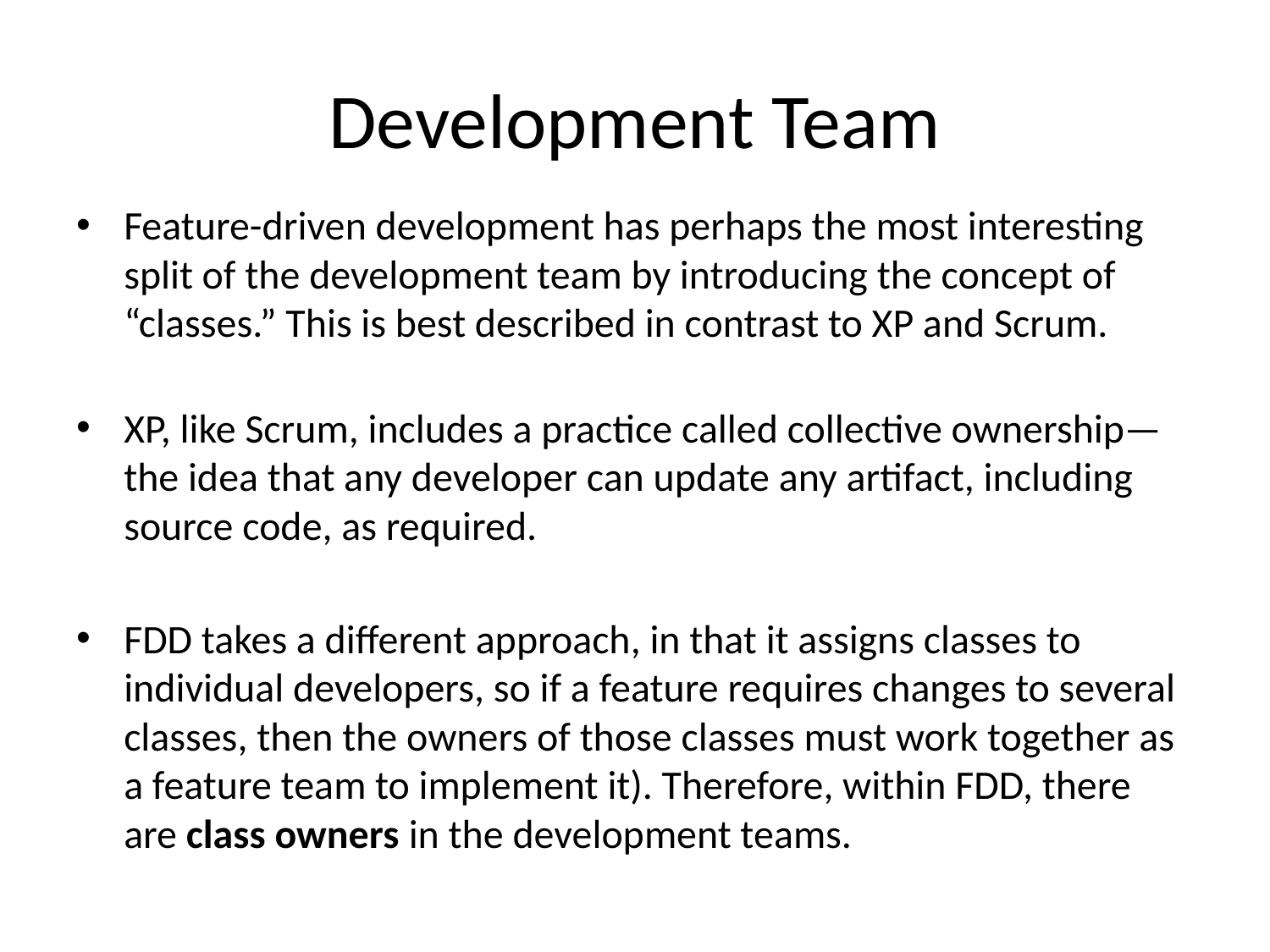

# Development Team
Feature-driven development has perhaps the most interesting split of the development team by introducing the concept of “classes.” This is best described in contrast to XP and Scrum.
XP, like Scrum, includes a practice called collective ownership—the idea that any developer can update any artifact, including source code, as required.

FDD takes a different approach, in that it assigns classes to individual developers, so if a feature requires changes to several classes, then the owners of those classes must work together as a feature team to implement it). Therefore, within FDD, there are class owners in the development teams.